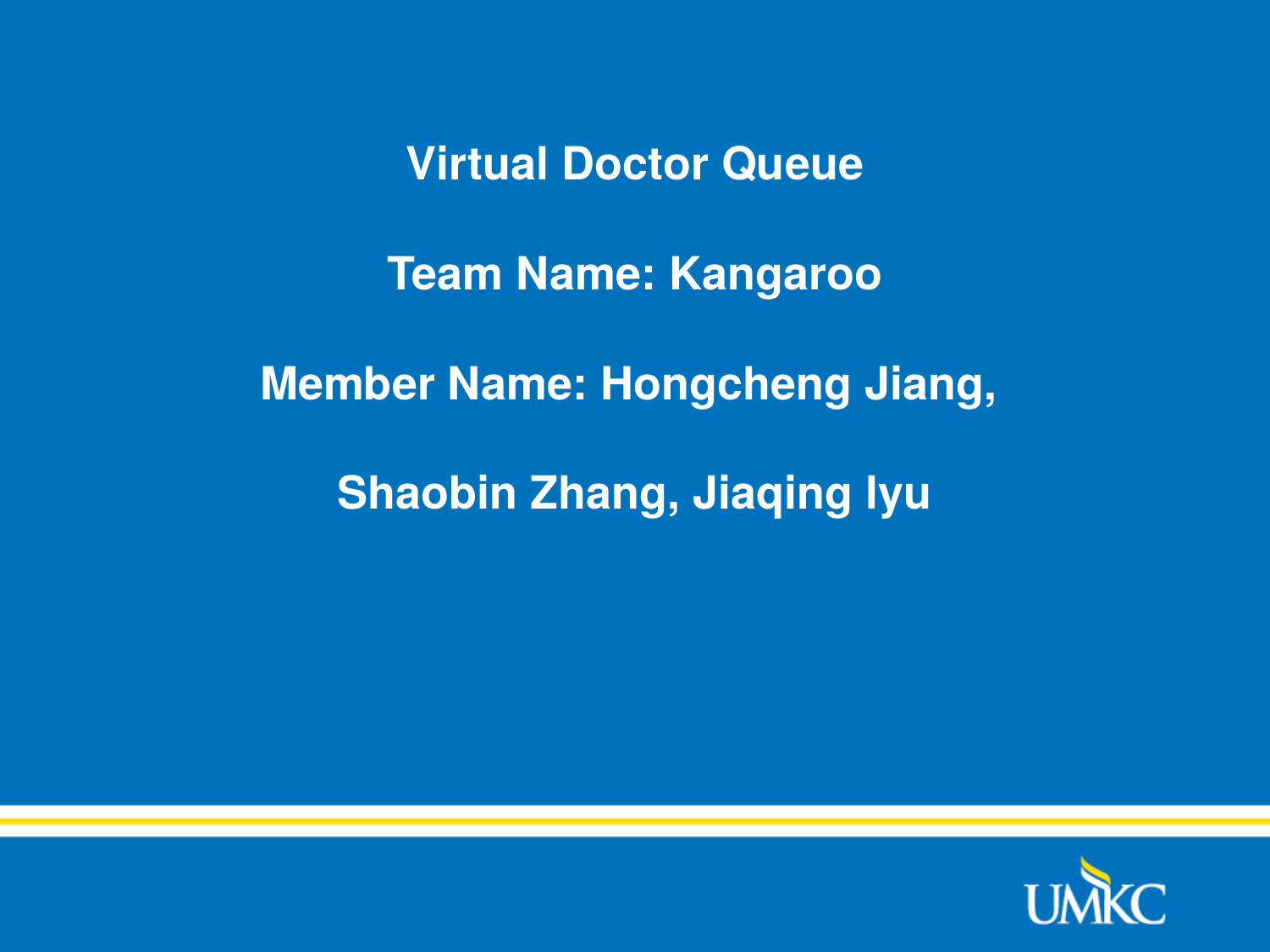

# Virtual Doctor Queue Team Name: Kangaroo Member Name: Hongcheng Jiang, Shaobin Zhang, Jiaqing lyu